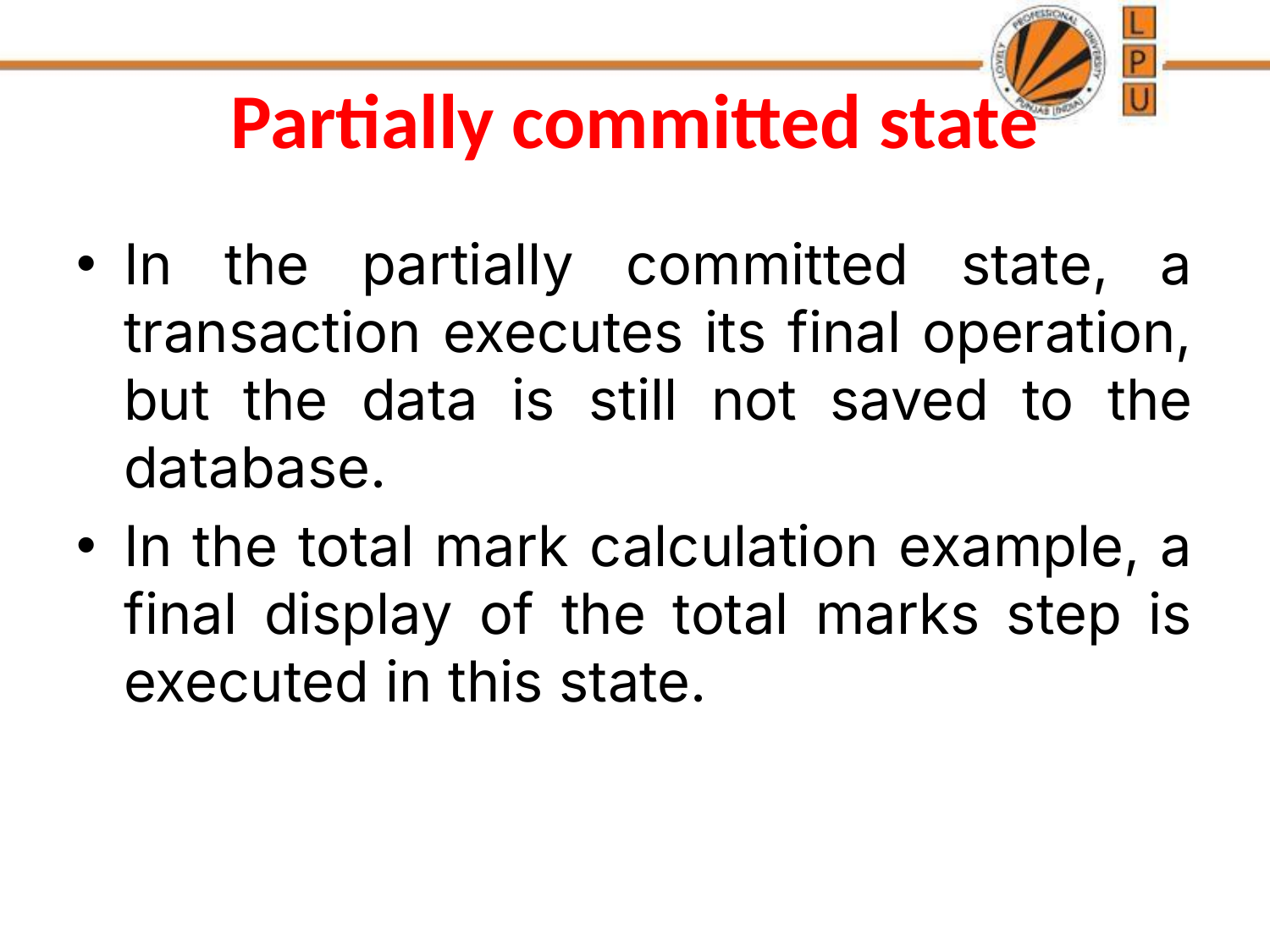

# Partially committed state
In the partially committed state, a transaction executes its final operation, but the data is still not saved to the database.
In the total mark calculation example, a final display of the total marks step is executed in this state.